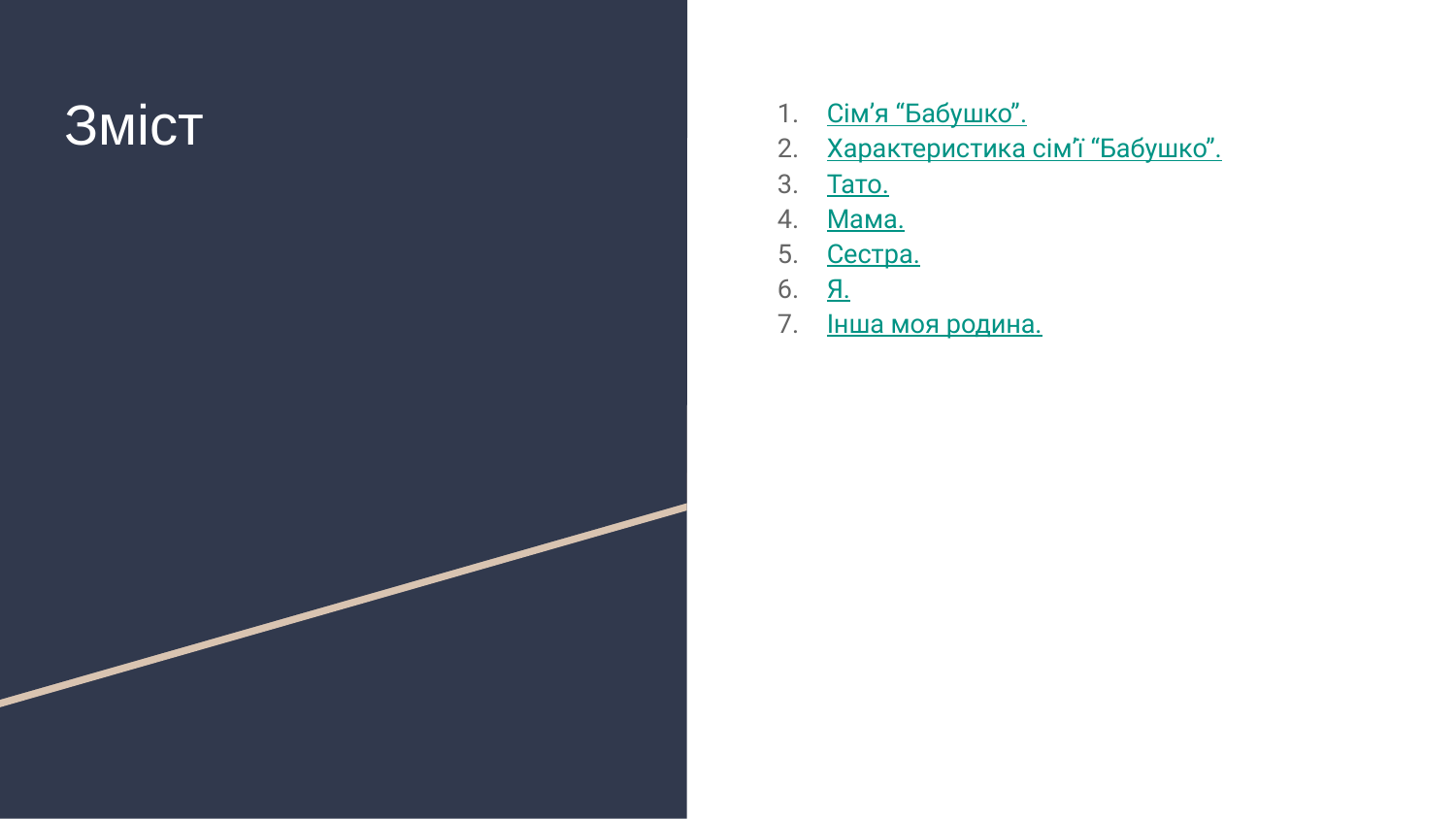

# Зміст
Сім’я “Бабушко”.
Характеристика сім’ї “Бабушко”.
Тато.
Мама.
Сестра.
Я.
Інша моя родина.